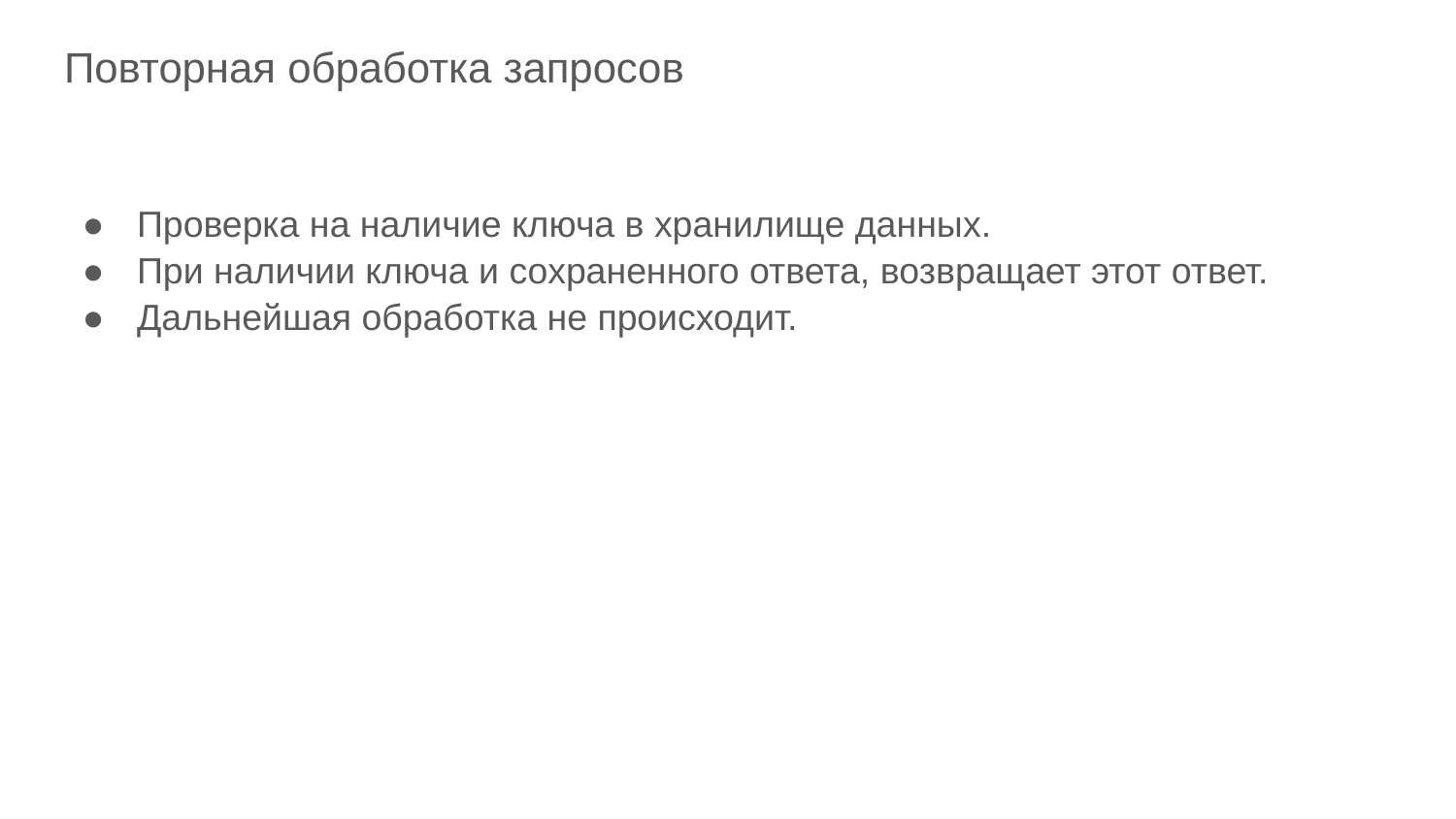

# Повторная обработка запросов
Проверка на наличие ключа в хранилище данных.
При наличии ключа и сохраненного ответа, возвращает этот ответ.
Дальнейшая обработка не происходит.